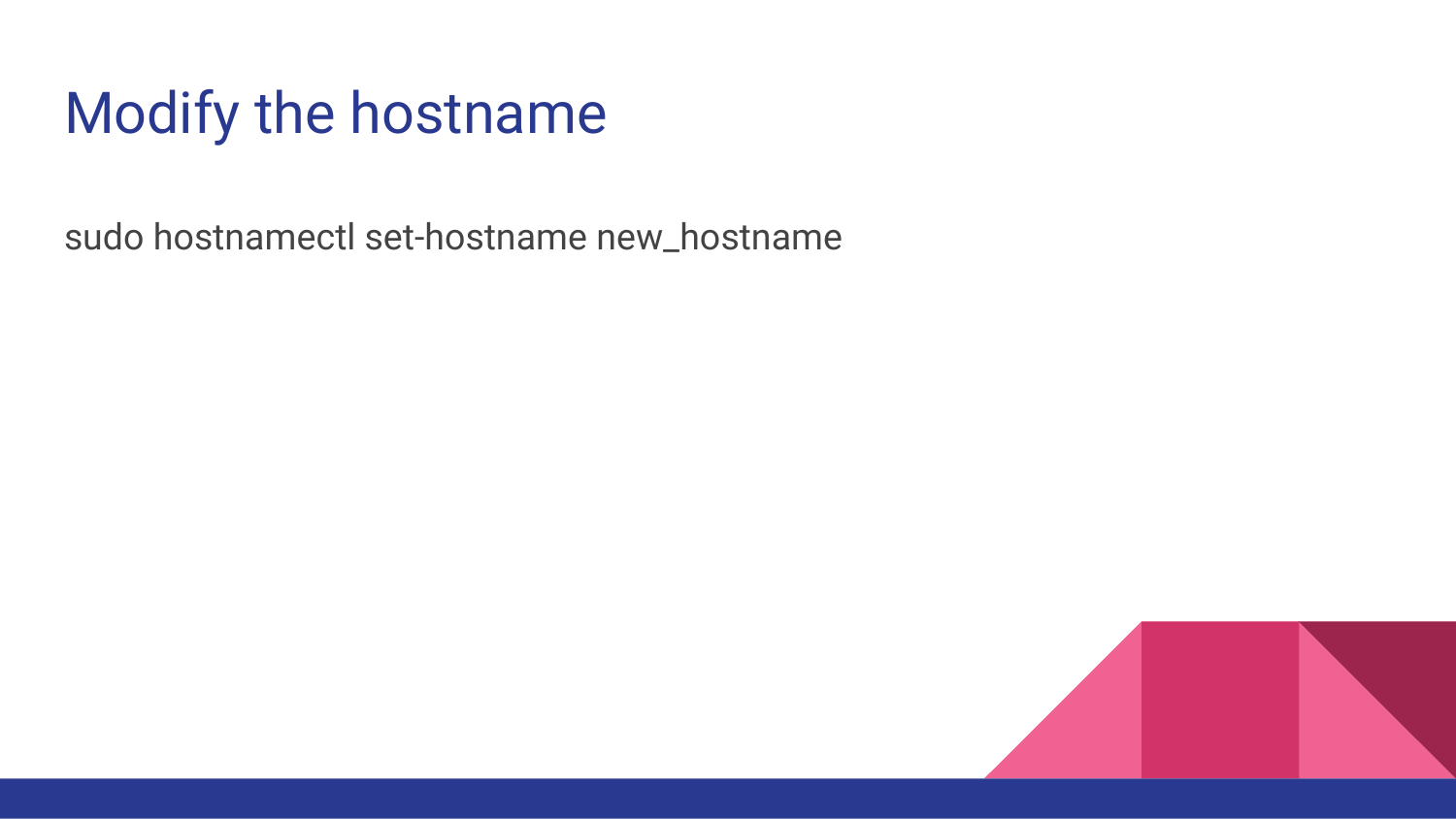

# Modify the hostname
sudo hostnamectl set-hostname new_hostname